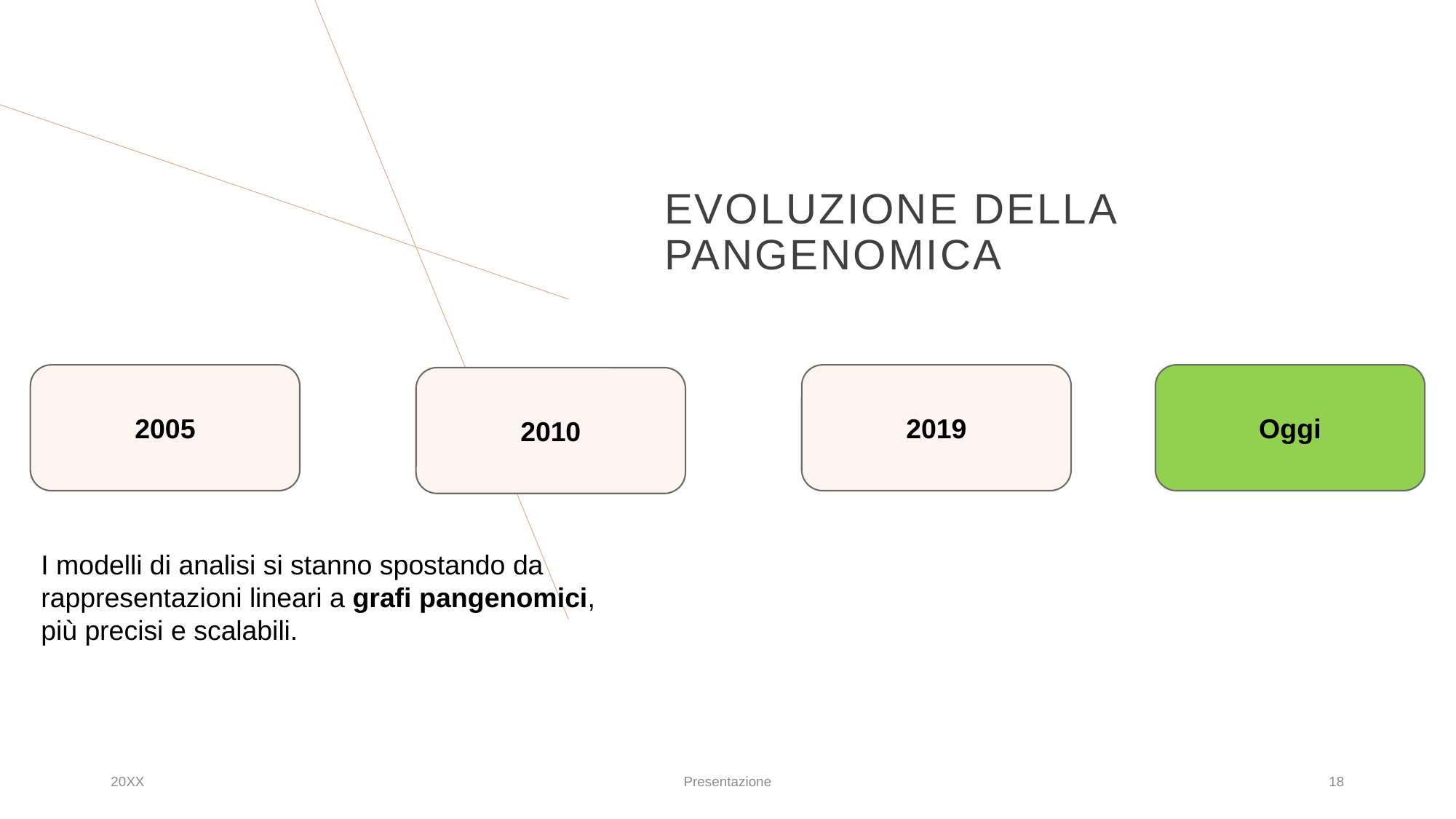

Evoluzione della pangenomica
Oggi
2005
2019
2010
La pangenomica si estende al genoma umano, con l’analisi di due individui (uno asiatico e uno africano), rivelando 5 Mb di sequenze nuove per ogni individuo, assenti nel genoma di riferimento.
Il primo studio di pangenomica è stato condotto da Tettelin et al. su Streptococcus agalactiae. Ha dimostrato che le specie batteriche possiedono un insieme di geni comuni (core) e una parte variabile
Il primo pangenoma africano (Sherman et al.) ha mostrato che circa 300 Mb di sequenze mancavano nel genoma di riferimento umano.
I modelli di analisi si stanno spostando da rappresentazioni lineari a grafi pangenomici, più precisi e scalabili.
20XX
Presentazione
18